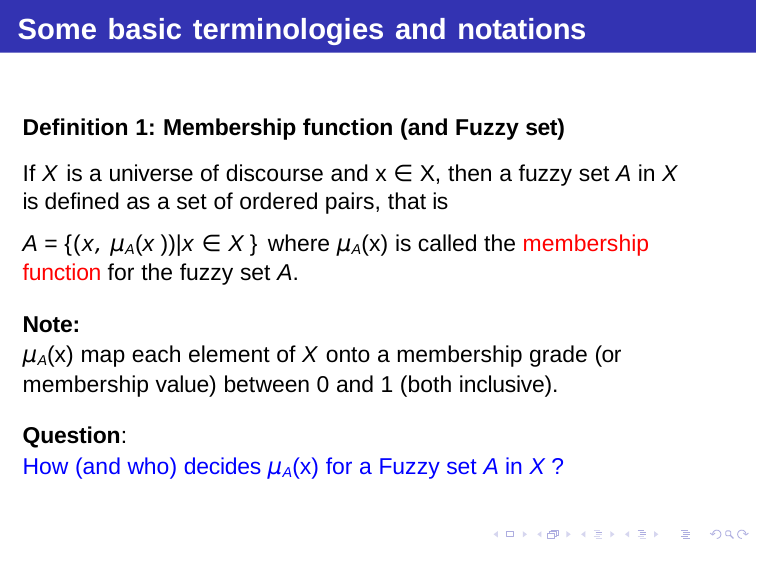

# Some basic terminologies and notations
Definition 1: Membership function (and Fuzzy set)
If X is a universe of discourse and x ∈ X, then a fuzzy set A in X is defined as a set of ordered pairs, that is
A = {(x, µA(x ))|x ∈ X } where µA(x) is called the membership function for the fuzzy set A.
Note:
µA(x) map each element of X onto a membership grade (or membership value) between 0 and 1 (both inclusive).
Question:
How (and who) decides µA(x) for a Fuzzy set A in X ?
Debasis Samanta (IIT Kharagpur)
Soft Computing Applications
07.01.2015
18 / 69